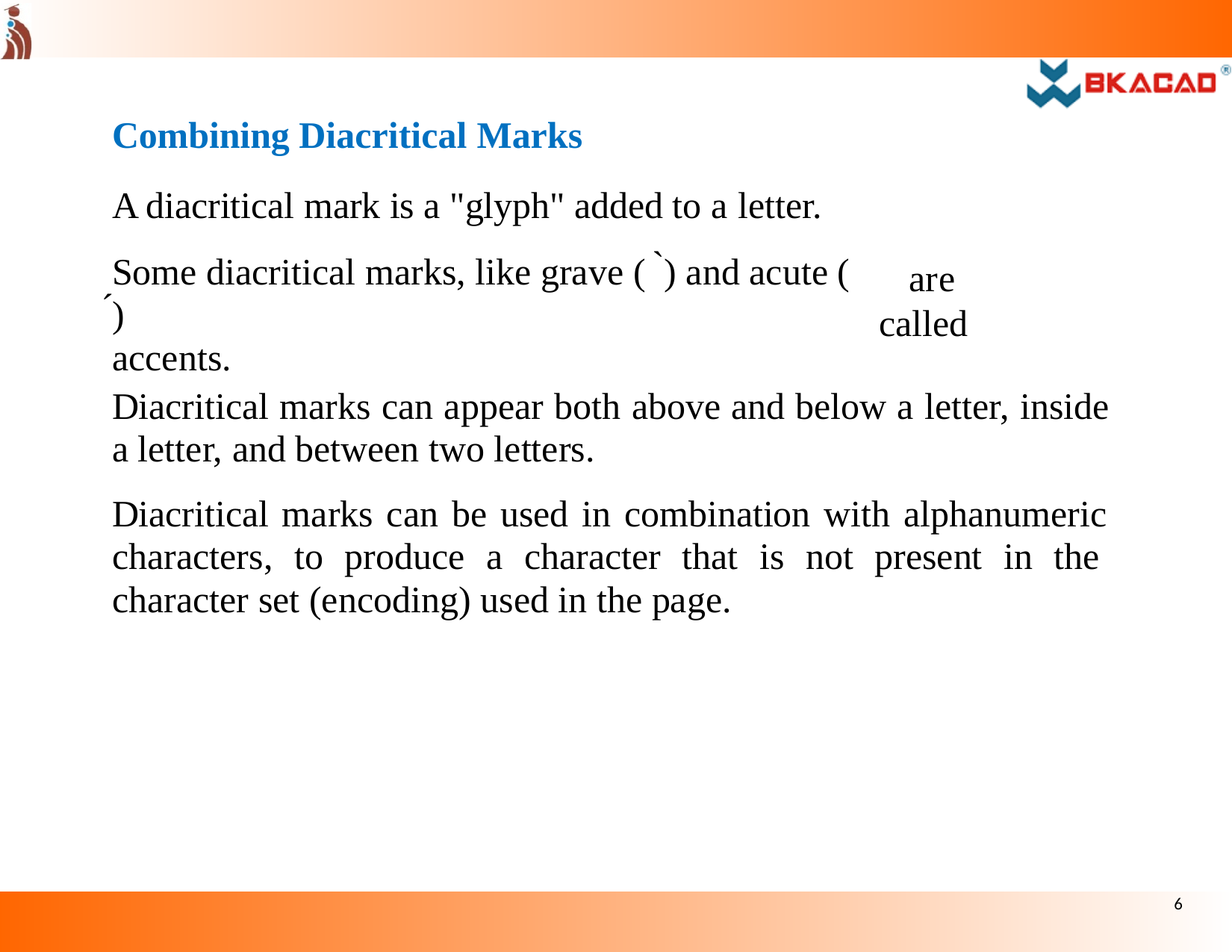

Combining Diacritical Marks
A diacritical mark is a "glyph" added to a letter.
Some diacritical marks, like grave (  ̀) and acute (  ́)         	    	     	 	  	   	     	 accents.
  	are	called
Diacritical marks can appear both above and below a letter, inside  a letter, and between two letters.
Diacritical marks can be used in combination with alphanumeric  characters, to produce a character that is not present in the  character set (encoding) used in the page.
6